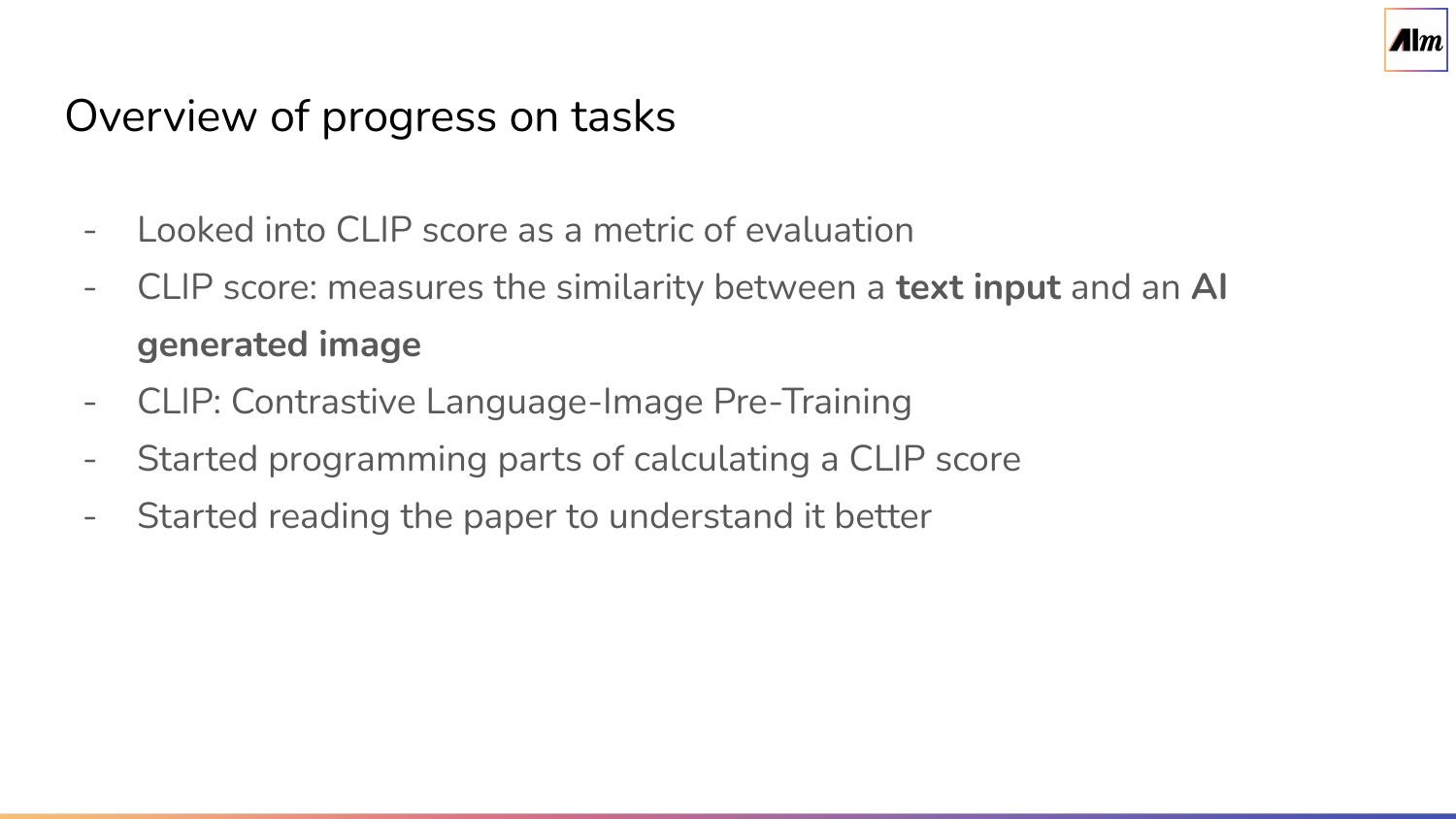

# Overview of progress on tasks
Looked into CLIP score as a metric of evaluation
CLIP score: measures the similarity between a text input and an AI generated image
CLIP: Contrastive Language-Image Pre-Training
Started programming parts of calculating a CLIP score
Started reading the paper to understand it better